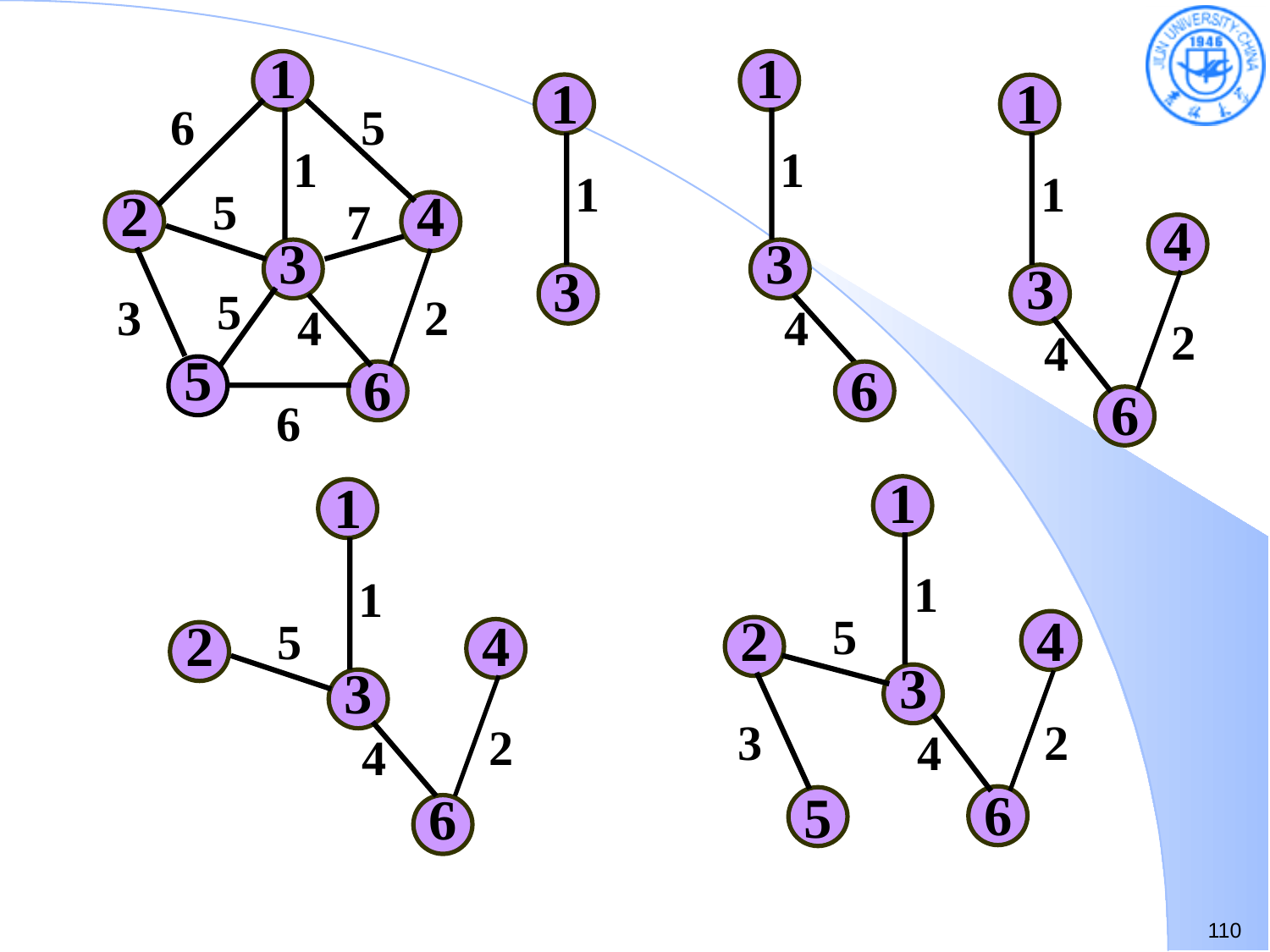

1

6
5

1
2
5
4
7

3

5
3
2

4

5

6

6
1

1
3

4

6

1

1
3

1

1
4

3

2
4

6

1

1
2
5
4

3

3
2
4

6
5

1

1
2
5
4

3

2
4

6